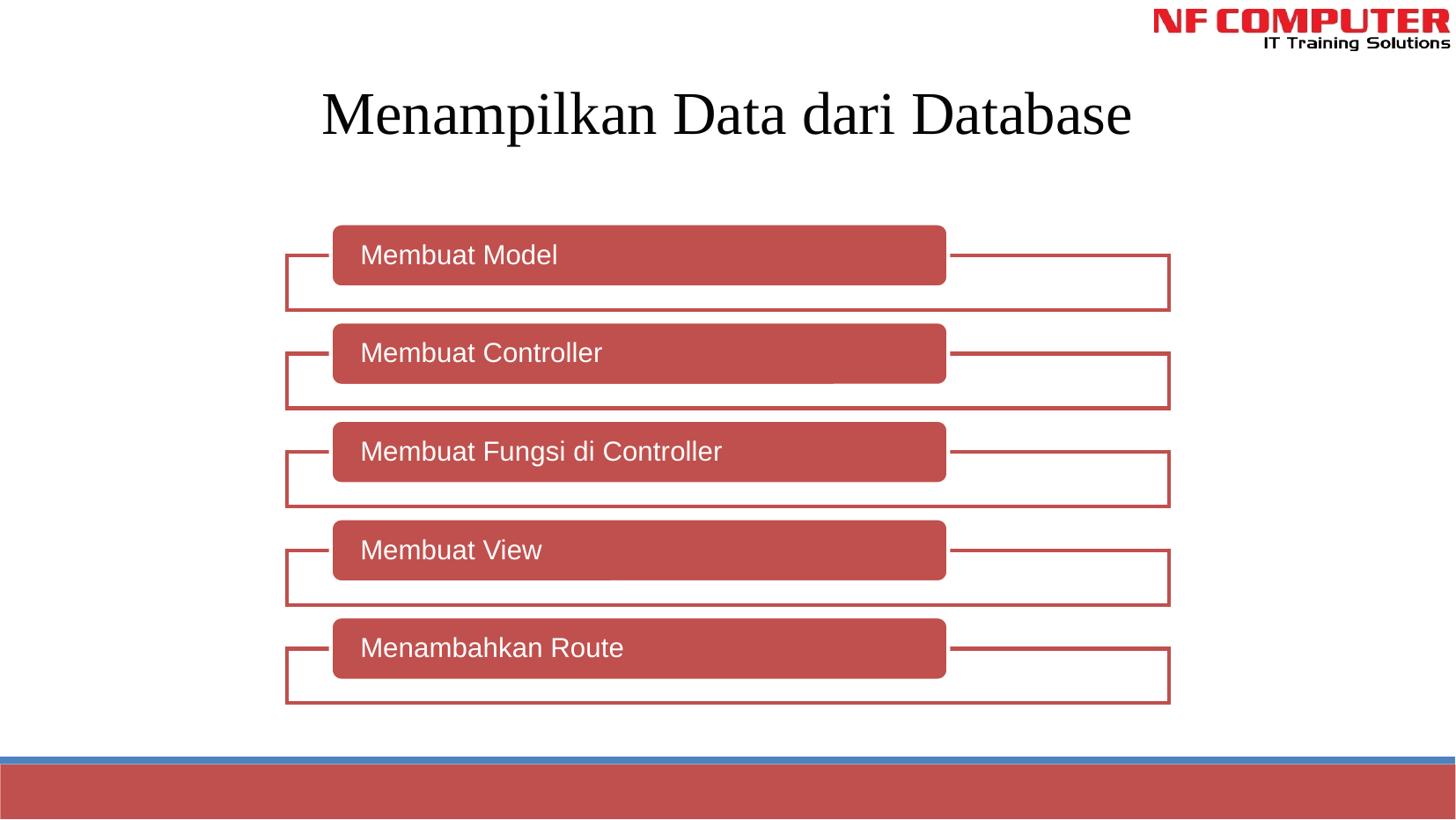

Menampilkan Data dari Database
Membuat Model
Membuat Controller
Membuat Fungsi di Controller
Membuat View
Menambahkan Route